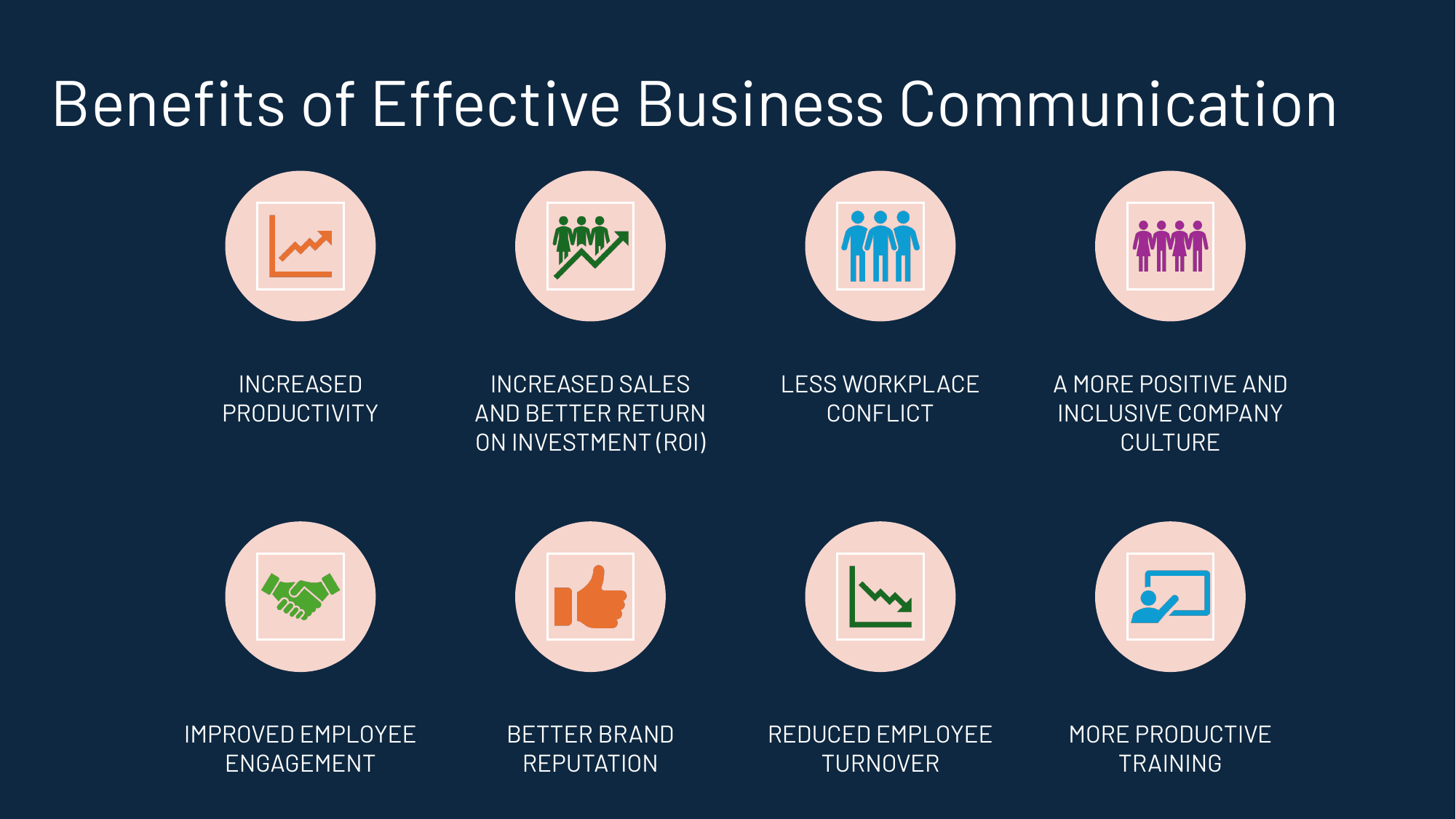

# Benefits of Effective Business Communication
Increased productivity
Increased sales and better return on investment (ROI)
Less workplace conflict
A more positive and inclusive company culture
Improved employee engagement
Better brand reputation
Reduced employee turnover
More productive training